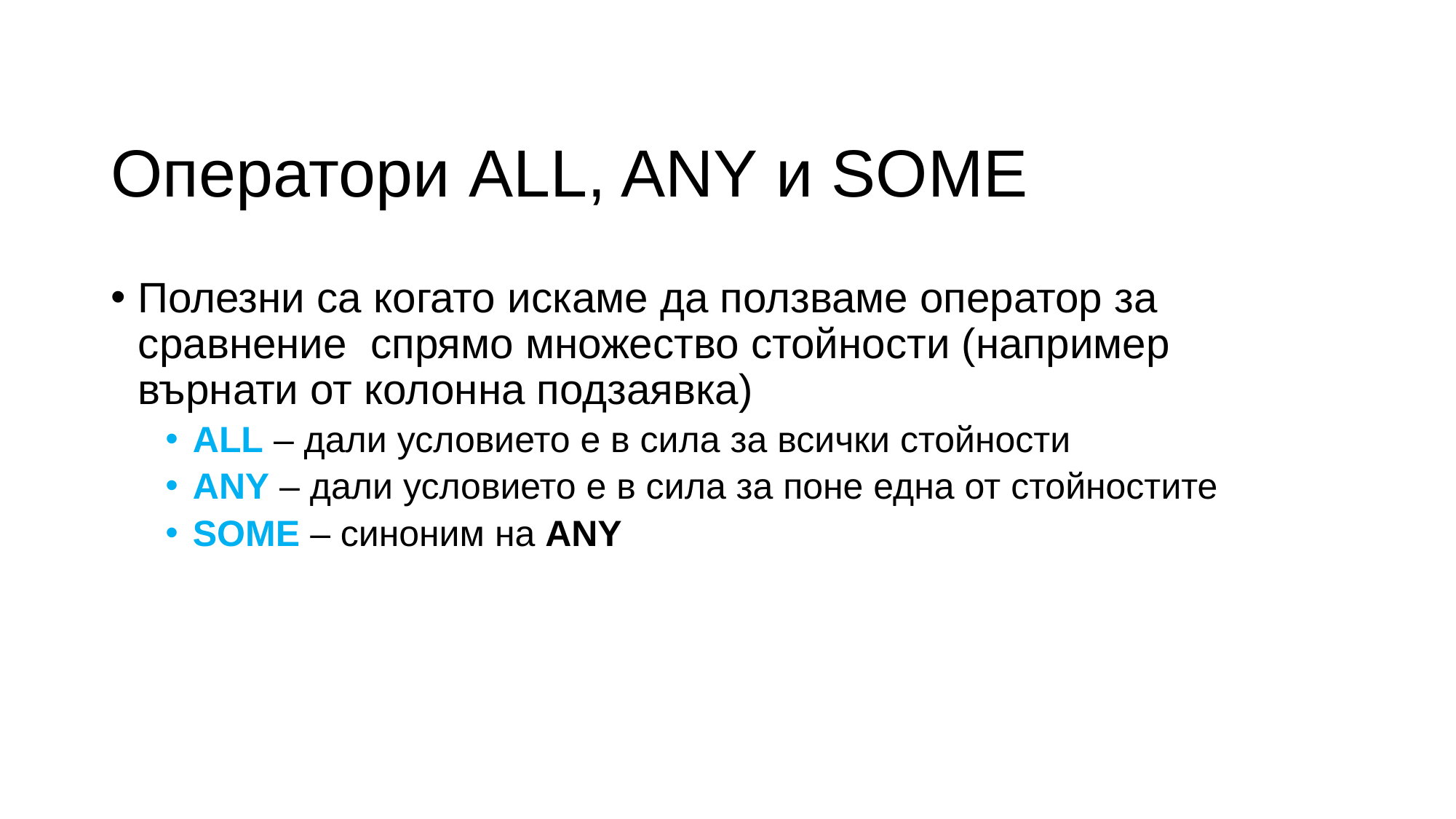

# Оператори ALL, ANY и SOME
Полезни са когато искаме да ползваме оператор за сравнение  спрямо множество стойности (например върнати от колонна подзаявка)
ALL – дали условието е в сила за всички стойности
ANY – дали условието е в сила за поне една от стойностите
SOME – синоним на ANY